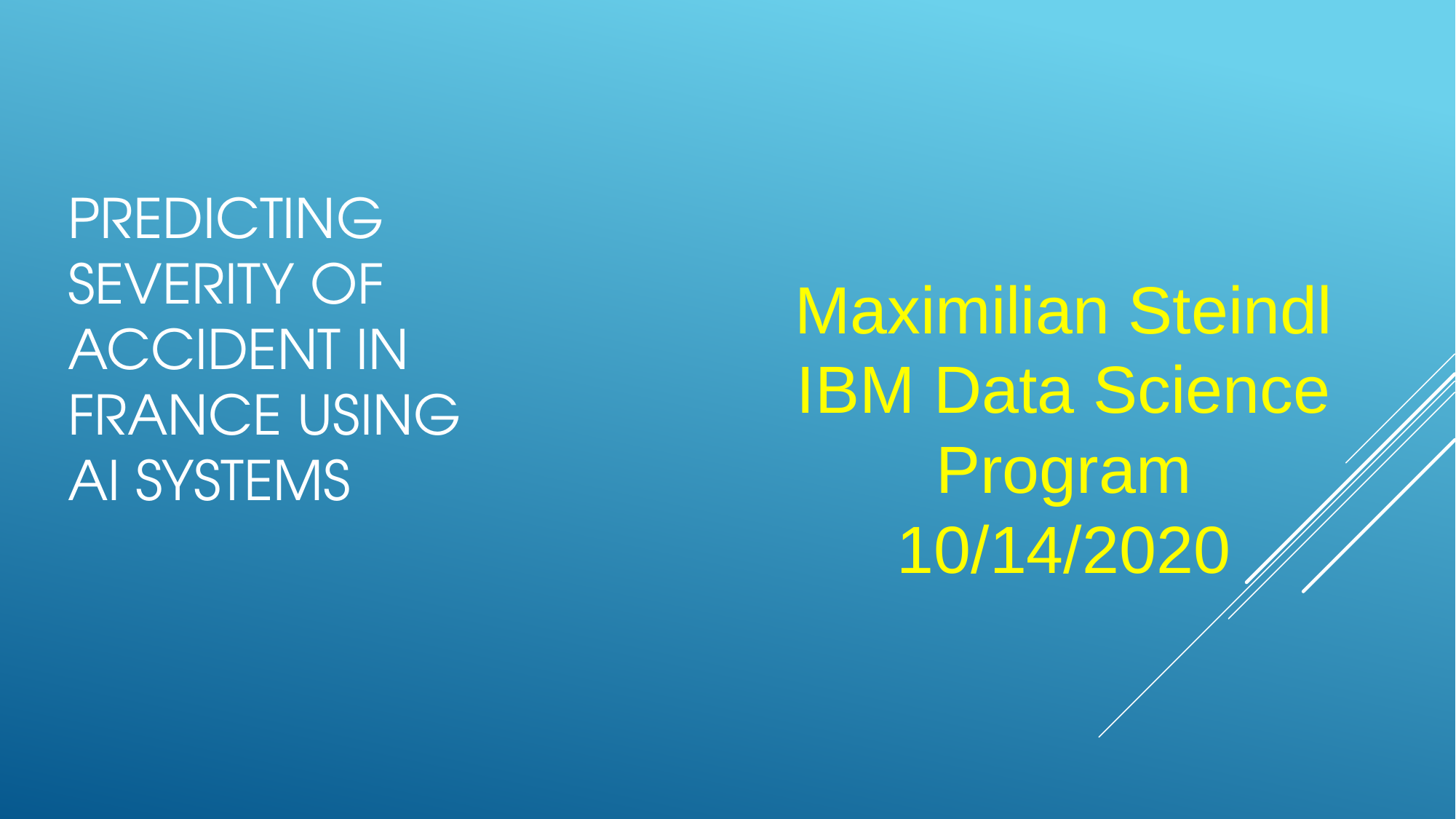

# PREDICTING SEVERITY OF ACCIDENT IN FRANCE USING AI SYSTEMS
Maximilian Steindl
IBM Data Science Program
10/14/2020